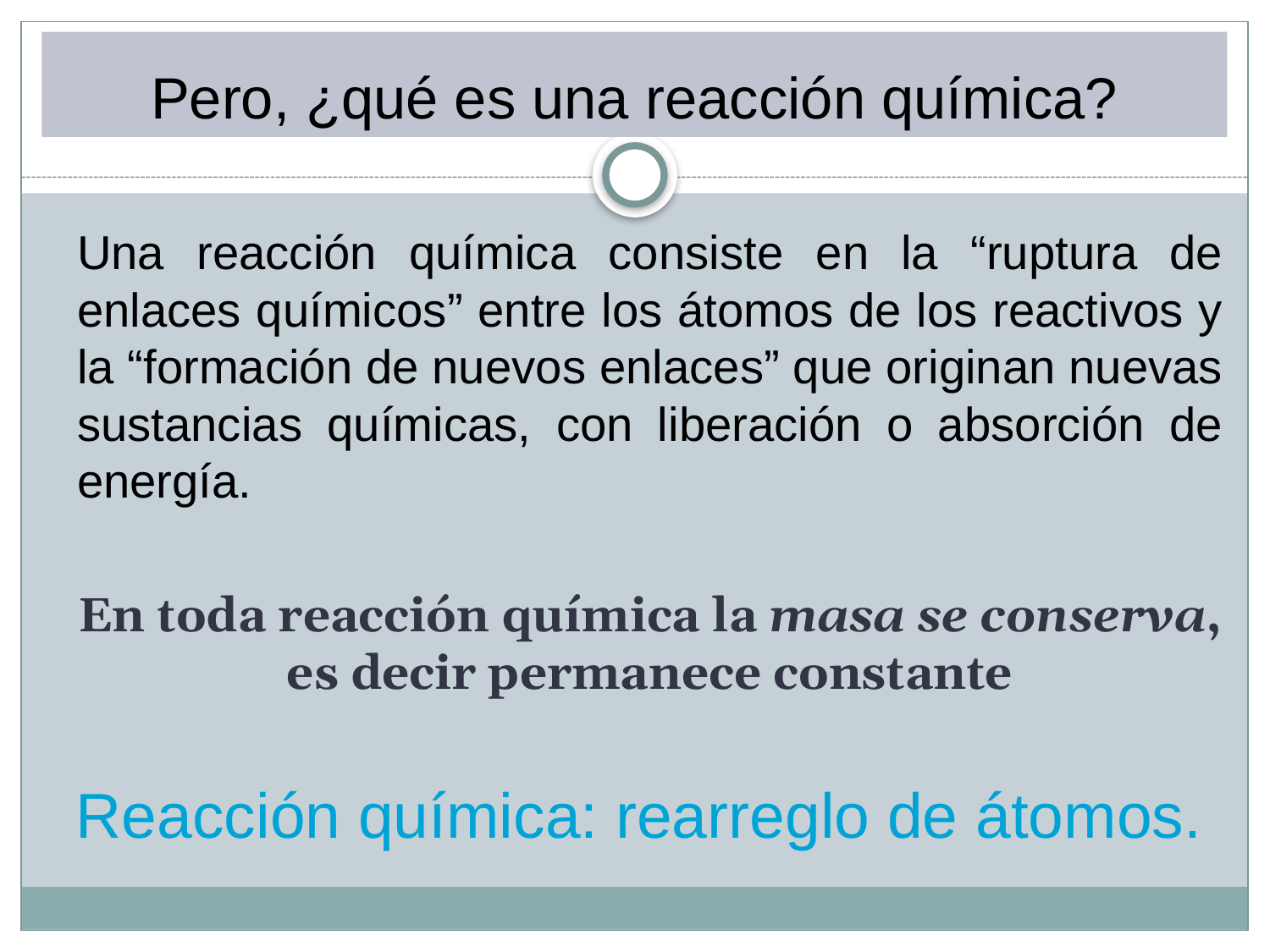

# Pero, ¿qué es una reacción química?
Una reacción química consiste en la “ruptura de enlaces químicos” entre los átomos de los reactivos y la “formación de nuevos enlaces” que originan nuevas sustancias químicas, con liberación o absorción de energía.

En toda reacción química la masa se conserva, es decir permanece constante
Reacción química: rearreglo de átomos.